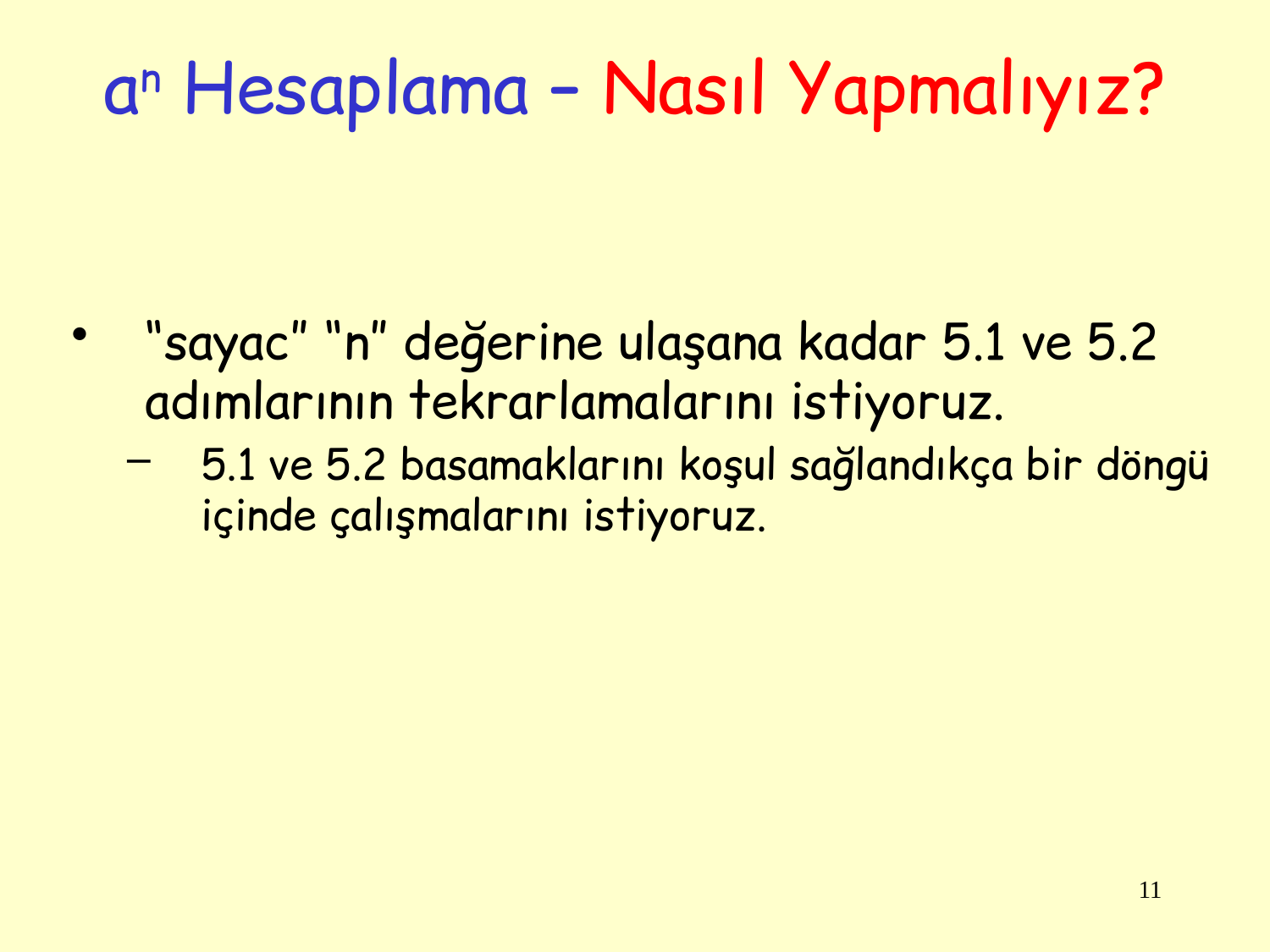

# an Hesaplama – Nasıl Yapmalıyız?

“sayac” “n” değerine ulaşana kadar 5.1 ve 5.2 adımlarının tekrarlamalarını istiyoruz.
5.1 ve 5.2 basamaklarını koşul sağlandıkça bir döngü içinde çalışmalarını istiyoruz.
11